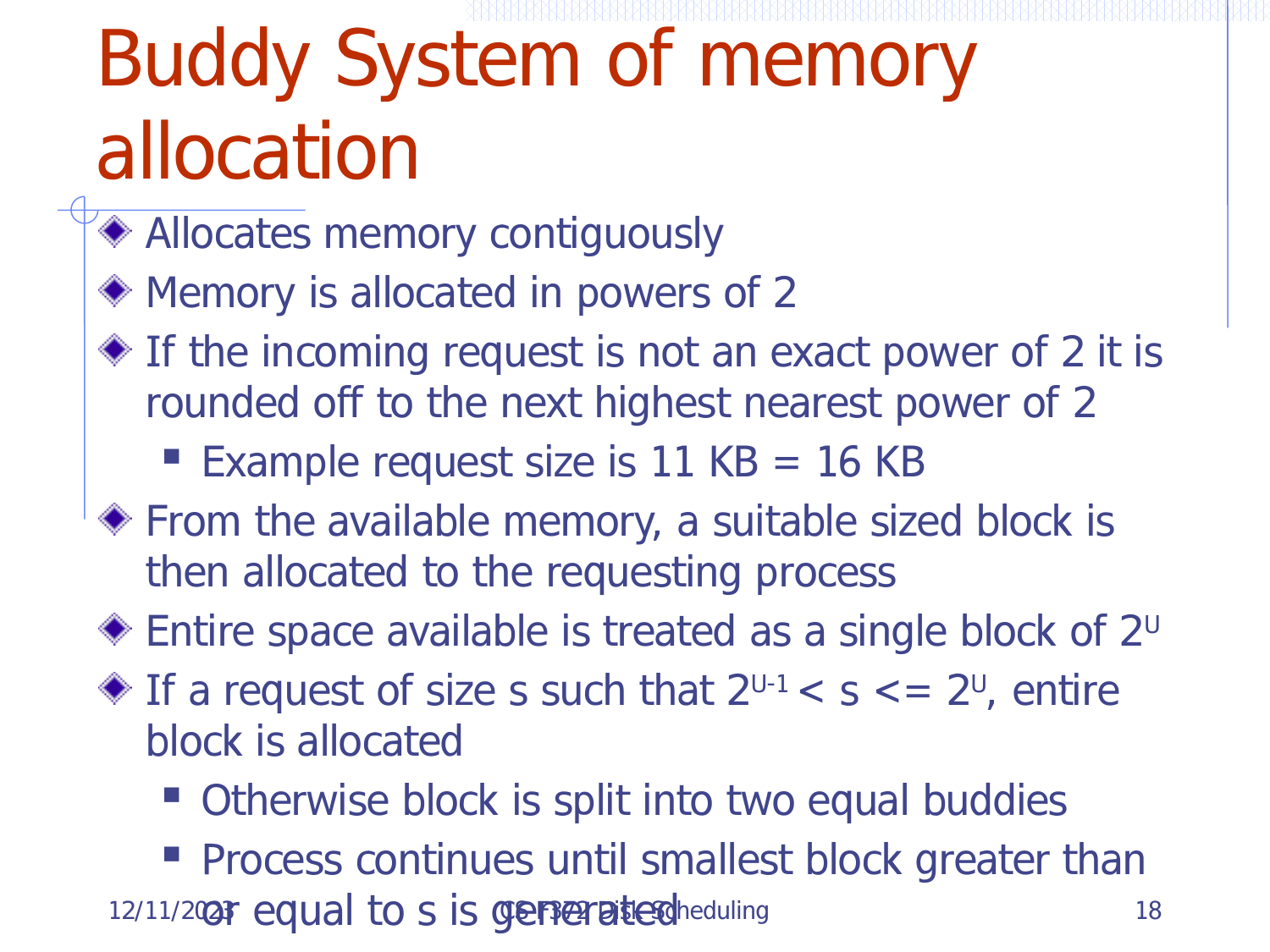

# Buddy System of memory allocation
Allocates memory contiguously
Memory is allocated in powers of 2
If the incoming request is not an exact power of 2 it is rounded off to the next highest nearest power of 2
Example request size is 11 KB = 16 KB
From the available memory, a suitable sized block is then allocated to the requesting process
Entire space available is treated as a single block of 2U
If a request of size s such that 2U-1 < s <= 2U, entire block is allocated
Otherwise block is split into two equal buddies
Process continues until smallest block greater than or equal to s is generated
12/11/2023
CS F372 Disk Scheduling
18